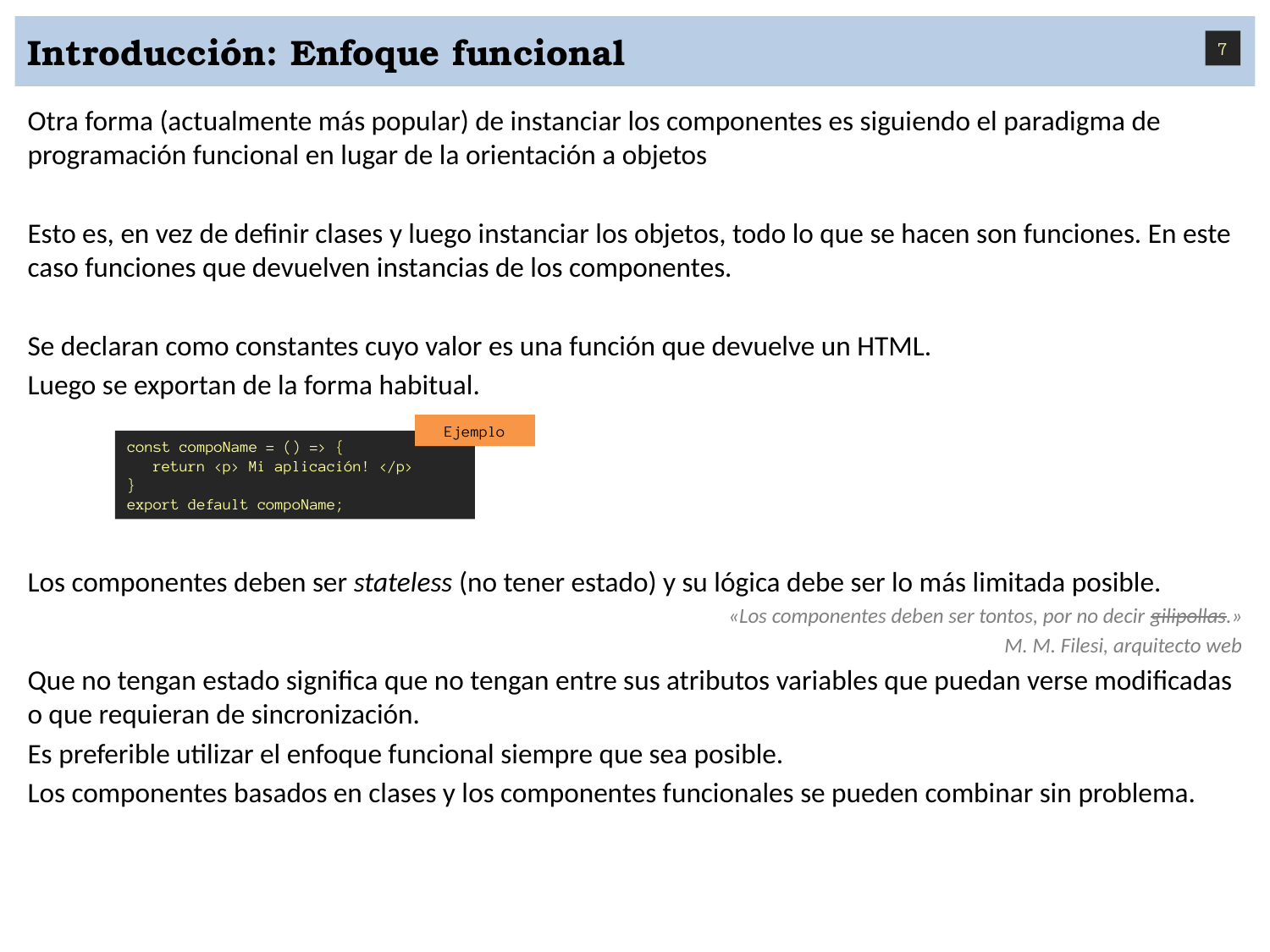

# Introducción: Enfoque funcional
7
Otra forma (actualmente más popular) de instanciar los componentes es siguiendo el paradigma de programación funcional en lugar de la orientación a objetos

Esto es, en vez de definir clases y luego instanciar los objetos, todo lo que se hacen son funciones. En este caso funciones que devuelven instancias de los componentes.

Se declaran como constantes cuyo valor es una función que devuelve un HTML.
Luego se exportan de la forma habitual.

Los componentes deben ser stateless (no tener estado) y su lógica debe ser lo más limitada posible.
«Los componentes deben ser tontos, por no decir gilipollas.»
M. M. Filesi, arquitecto web
Que no tengan estado significa que no tengan entre sus atributos variables que puedan verse modificadas o que requieran de sincronización.
Es preferible utilizar el enfoque funcional siempre que sea posible.
Los componentes basados en clases y los componentes funcionales se pueden combinar sin problema.
Ejemplo
const compoName = () => {
   return <p> Mi aplicación! </p>
}
export default compoName;